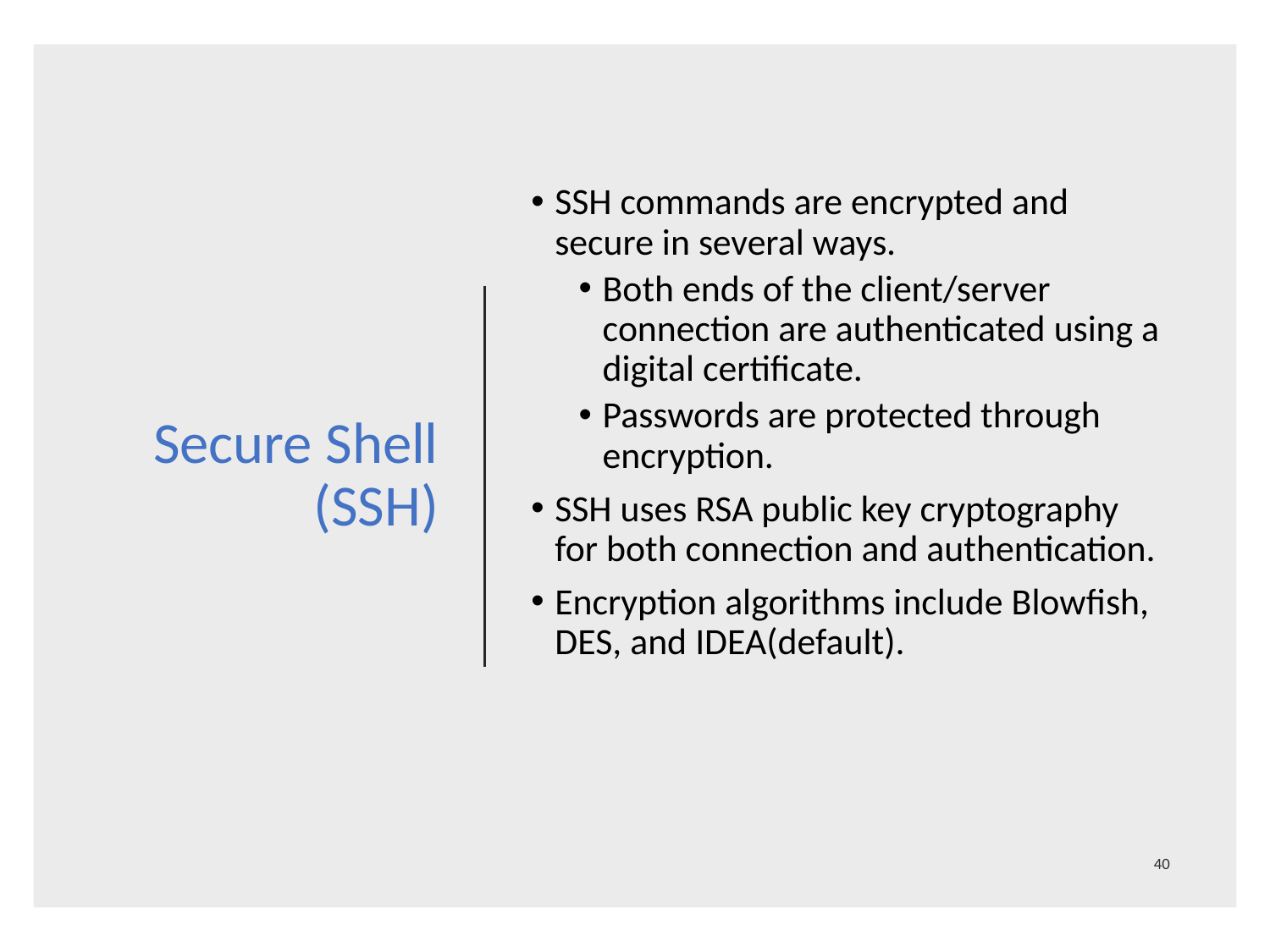

# Secure Shell (SSH)
SSH commands are encrypted and secure in several ways.
Both ends of the client/server connection are authenticated using a digital certificate.
Passwords are protected through encryption.
SSH uses RSA public key cryptography for both connection and authentication.
Encryption algorithms include Blowfish, DES, and IDEA(default).

40